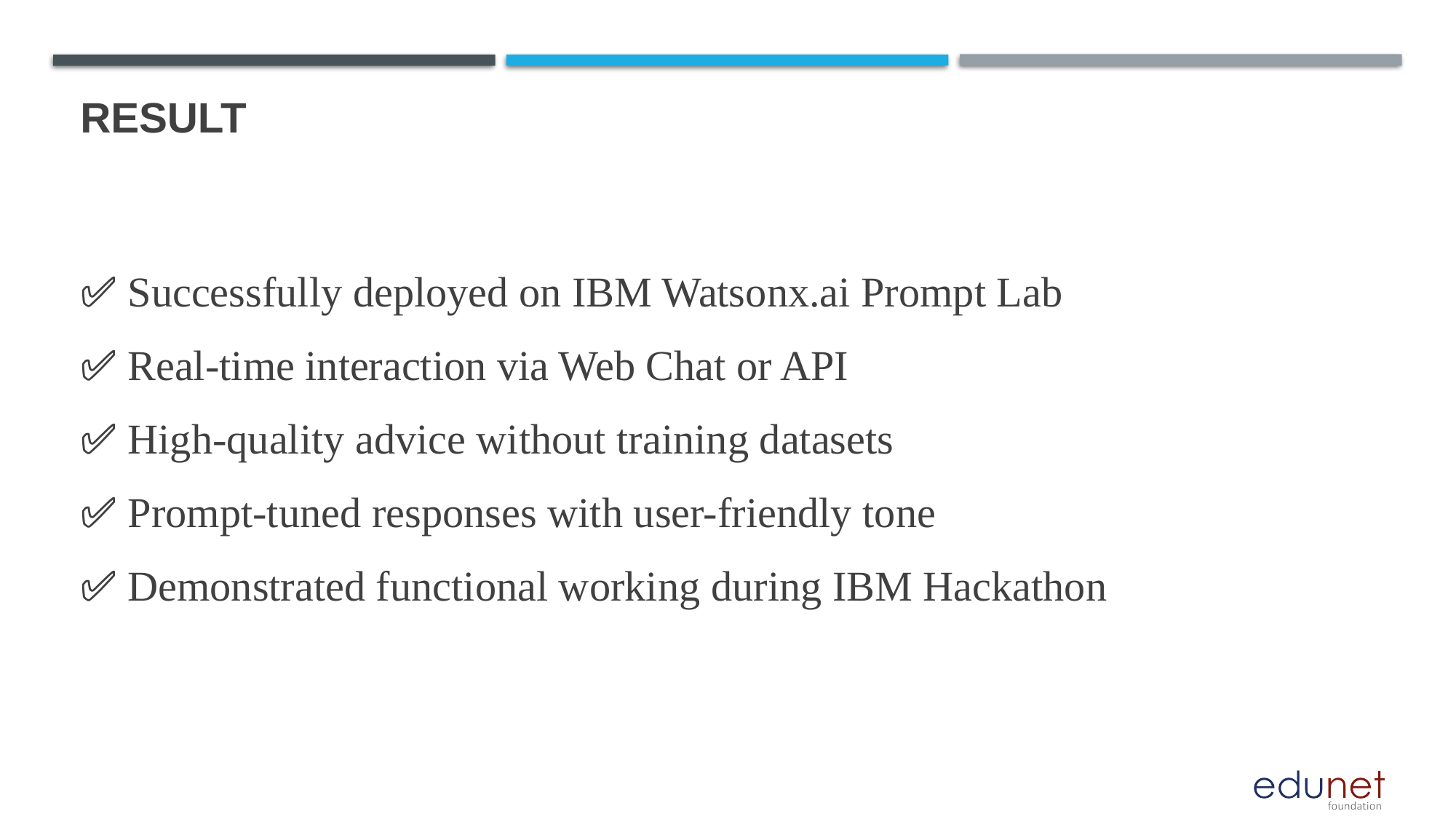

# Result
✅ Successfully deployed on IBM Watsonx.ai Prompt Lab
✅ Real-time interaction via Web Chat or API
✅ High-quality advice without training datasets
✅ Prompt-tuned responses with user-friendly tone
✅ Demonstrated functional working during IBM Hackathon